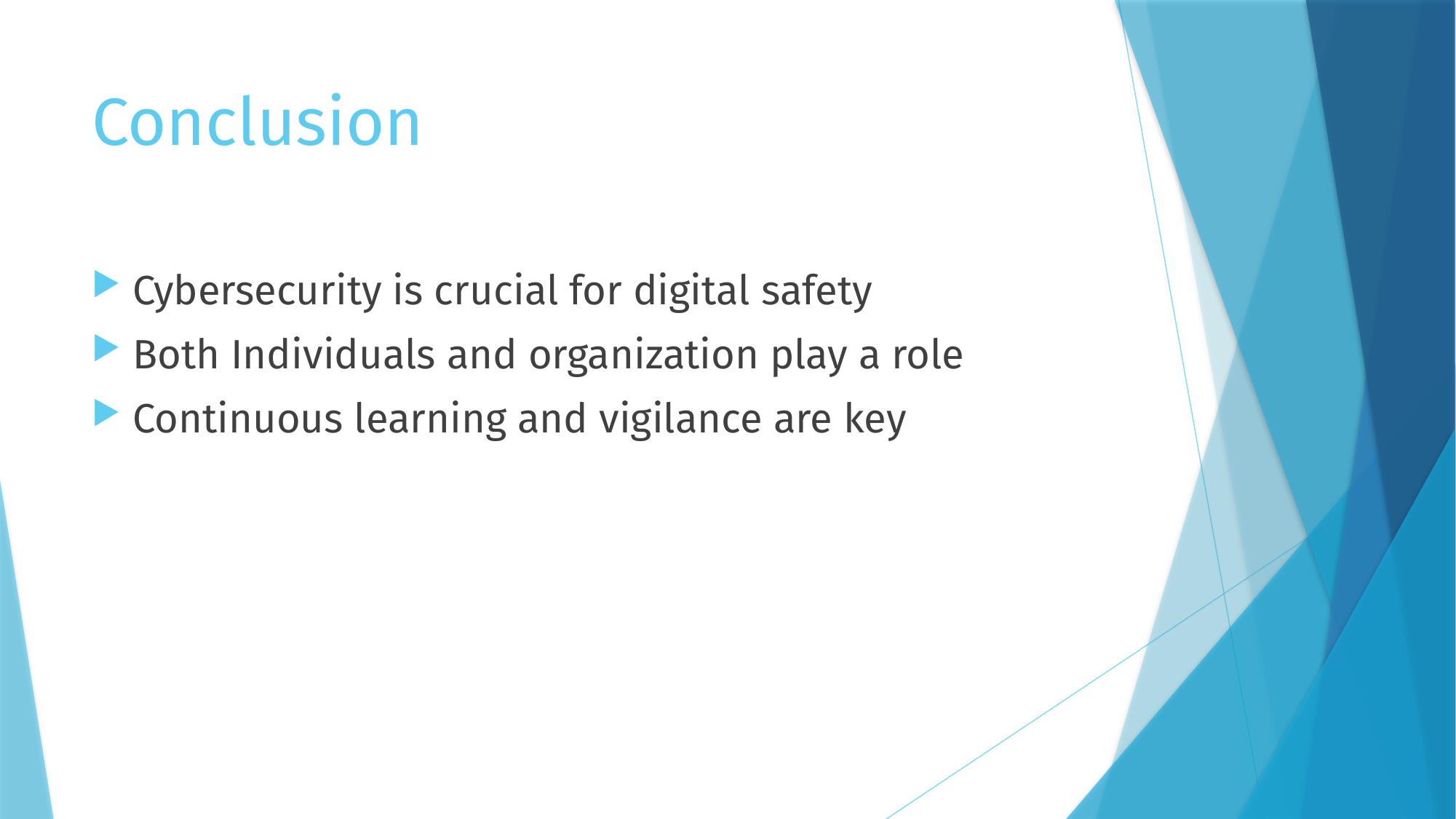

# Conclusion
Cybersecurity is crucial for digital safety
Both Individuals and organization play a role
Continuous learning and vigilance are key